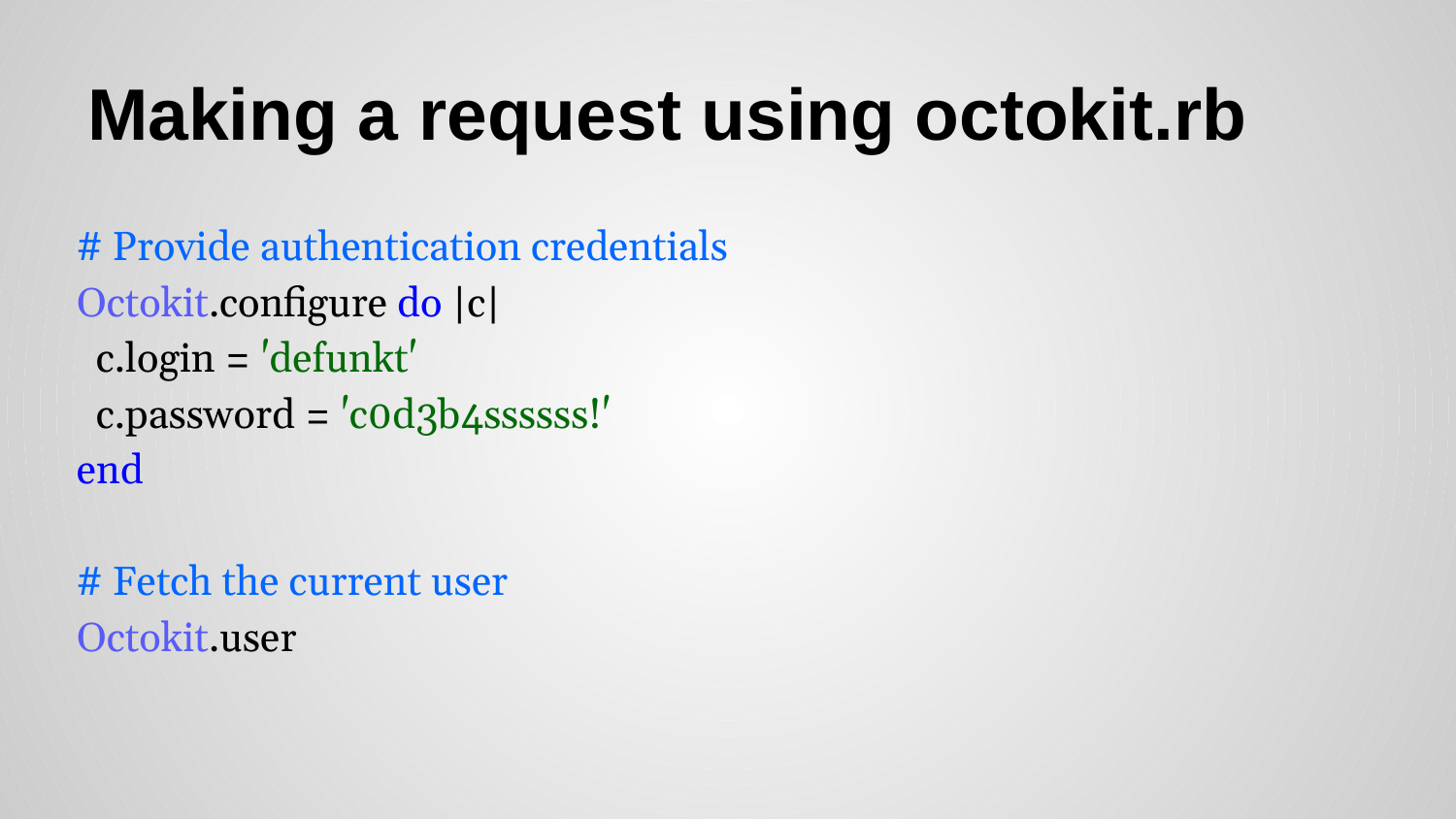

# Making a request using octokit.rb
# Provide authentication credentials Octokit.configure do |c| c.login = 'defunkt' c.password = 'c0d3b4ssssss!' end # Fetch the current user Octokit.user